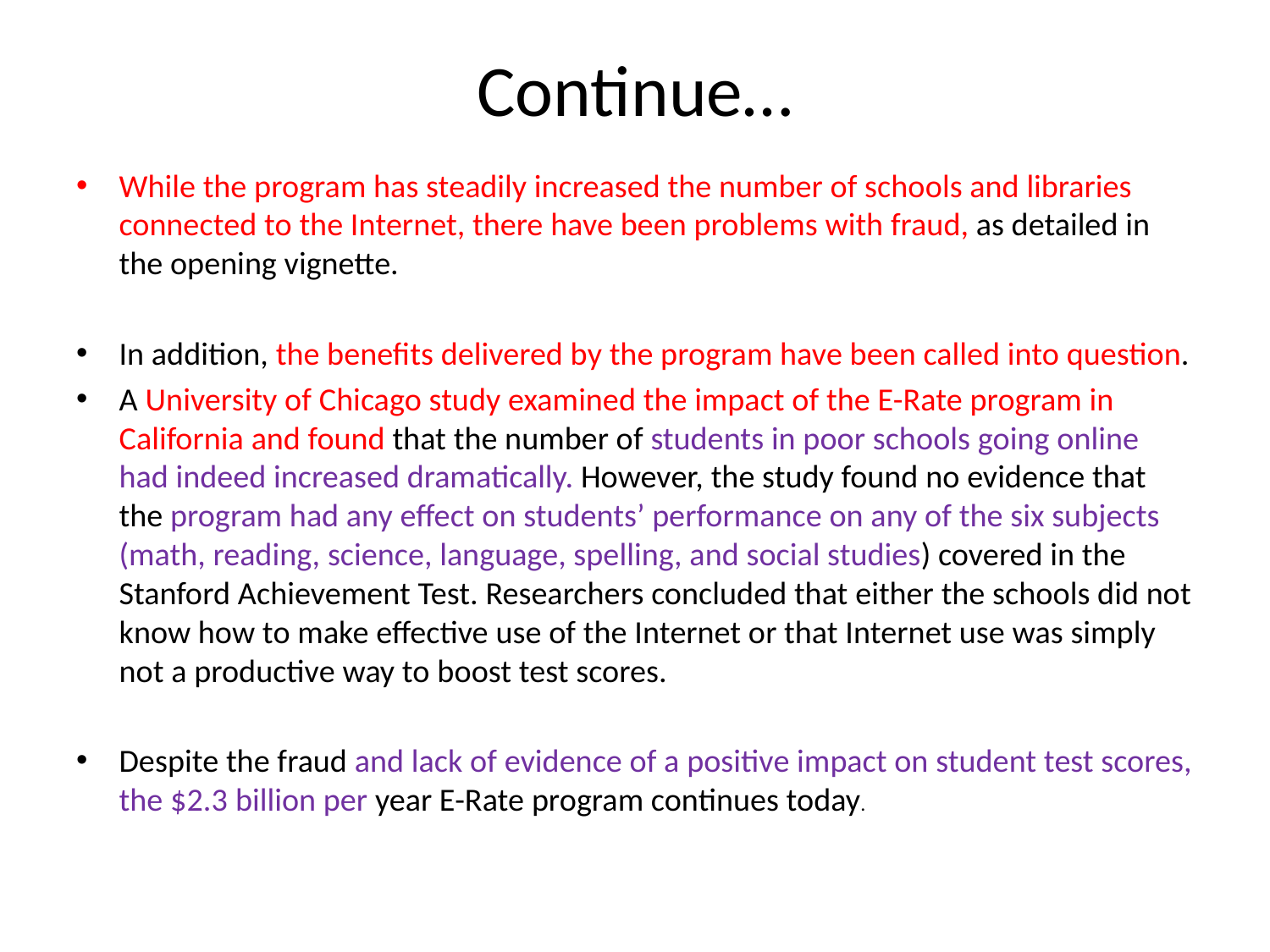

# Continue…
While the program has steadily increased the number of schools and libraries connected to the Internet, there have been problems with fraud, as detailed in the opening vignette.

In addition, the benefits delivered by the program have been called into question.
A University of Chicago study examined the impact of the E-Rate program in California and found that the number of students in poor schools going online had indeed increased dramatically. However, the study found no evidence that the program had any effect on students’ performance on any of the six subjects (math, reading, science, language, spelling, and social studies) covered in the Stanford Achievement Test. Researchers concluded that either the schools did not know how to make effective use of the Internet or that Internet use was simply not a productive way to boost test scores.

Despite the fraud and lack of evidence of a positive impact on student test scores, the $2.3 billion per year E-Rate program continues today.